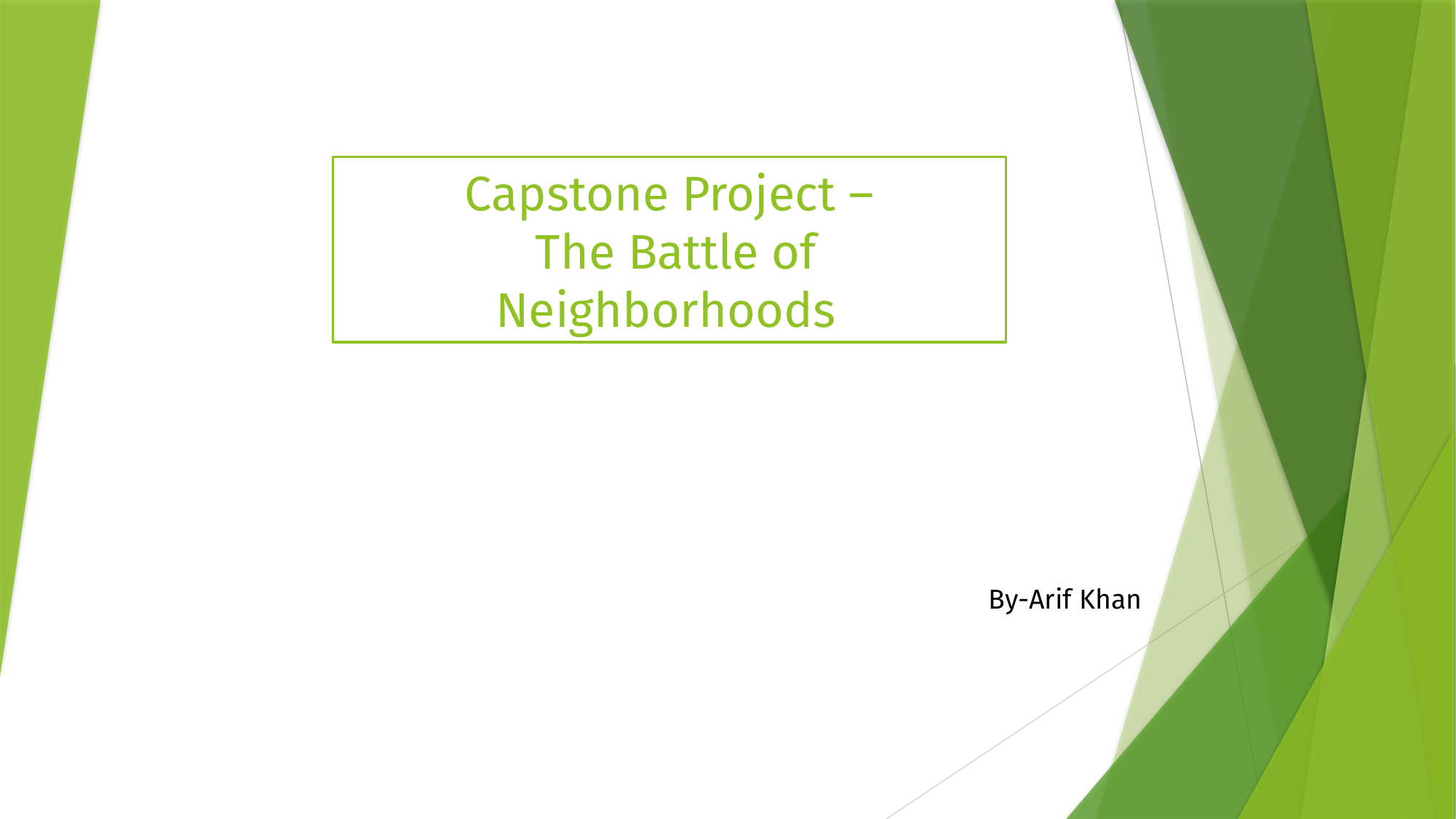

Capstone Project –
 The Battle of Neighborhoods
By-Arif Khan